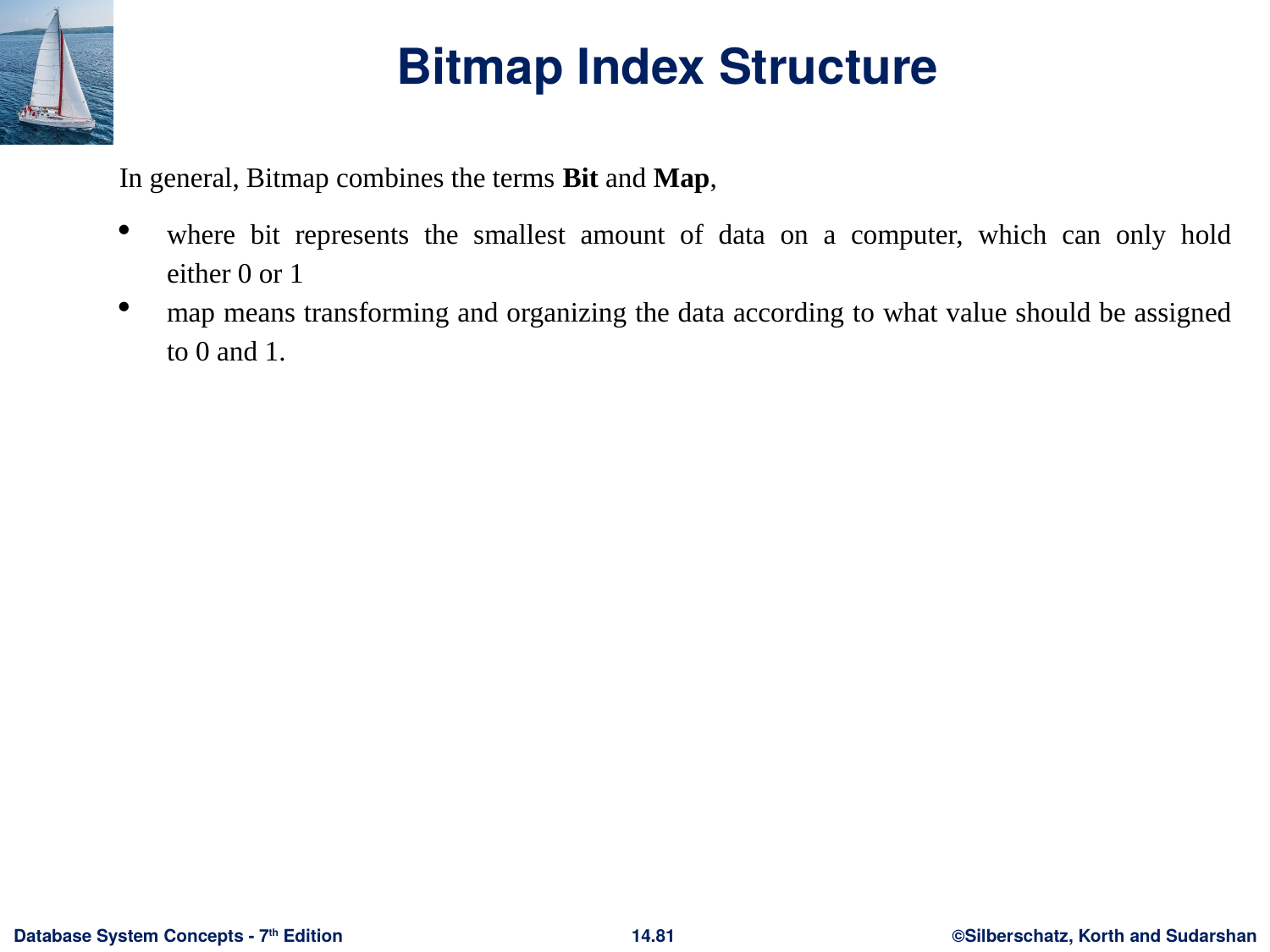

# Bitmap Index Structure
In general, Bitmap combines the terms Bit and Map,
where bit represents the smallest amount of data on a computer, which can only hold either 0 or 1
map means transforming and organizing the data according to what value should be assigned to 0 and 1.